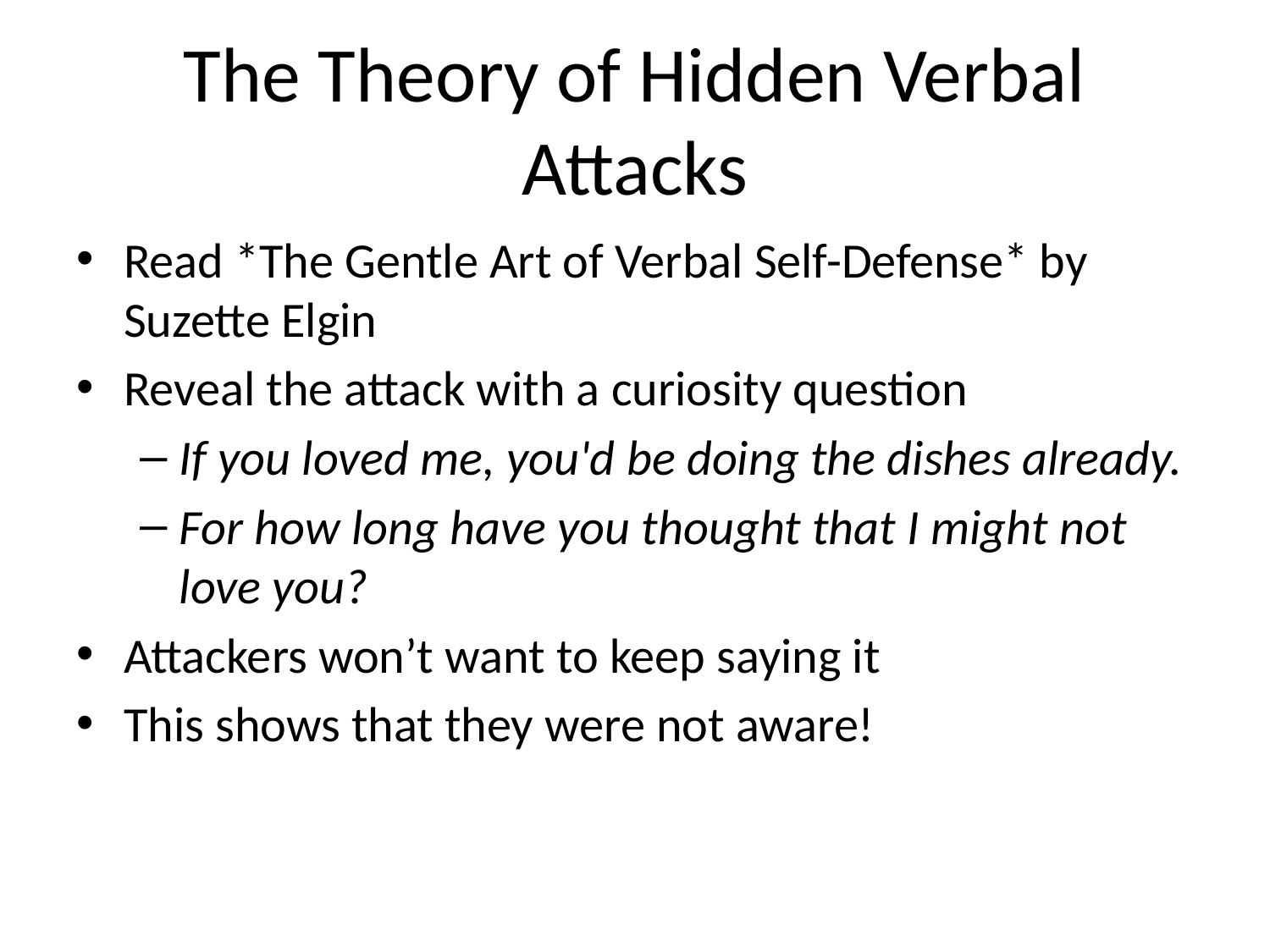

# The Theory of Hidden Verbal Attacks
Read *The Gentle Art of Verbal Self-Defense* by Suzette Elgin
Reveal the attack with a curiosity question
If you loved me, you'd be doing the dishes already.
For how long have you thought that I might not love you?
Attackers won’t want to keep saying it
This shows that they were not aware!